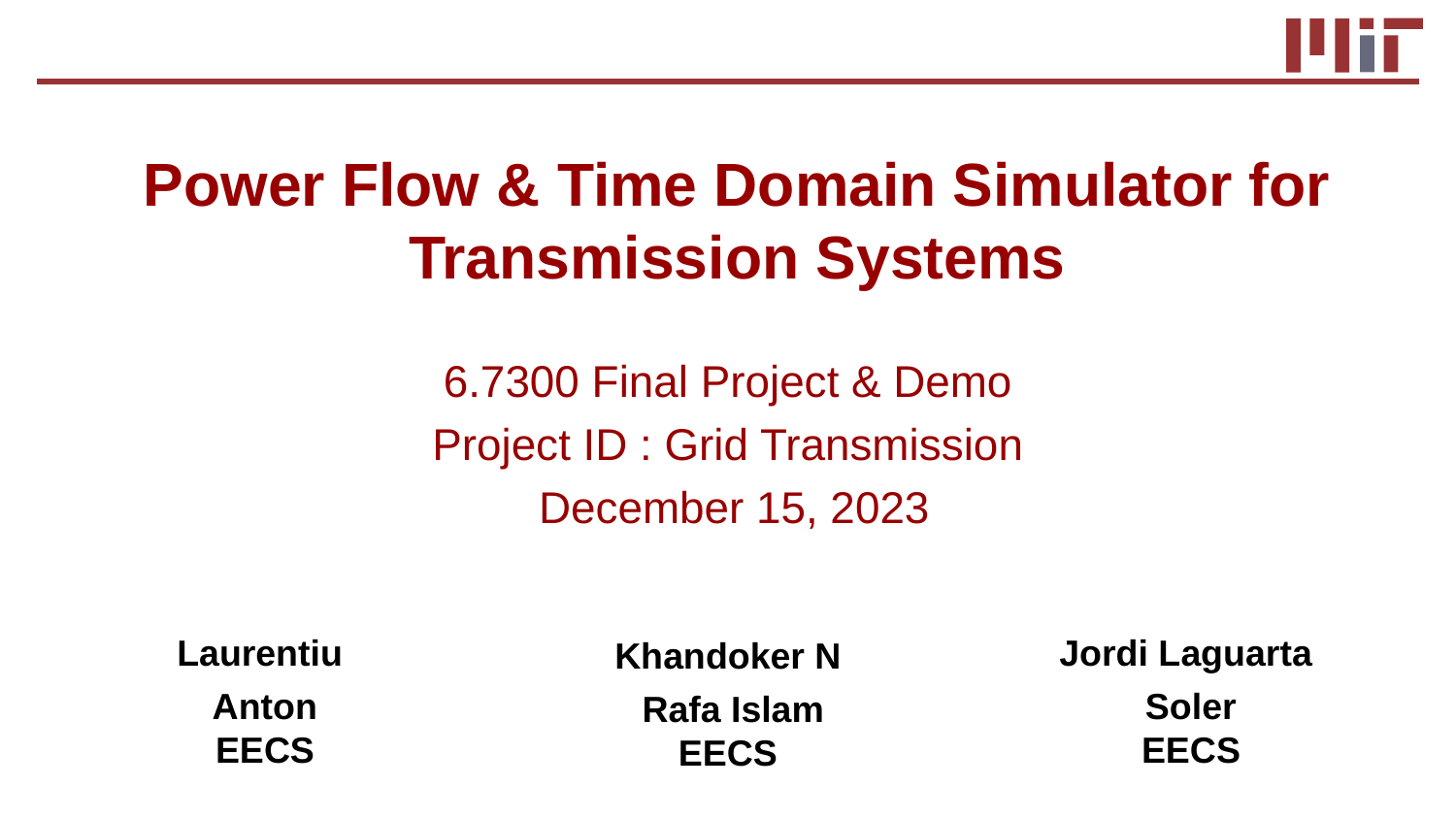

Power Flow & Time Domain Simulator for Transmission Systems

6.7300 Final Project & Demo
Project ID : Grid Transmission
 December 15, 2023
Khandoker N
 Rafa Islam
EECS
Laurentiu
Anton
EECS
Jordi Laguarta
Soler
EECS